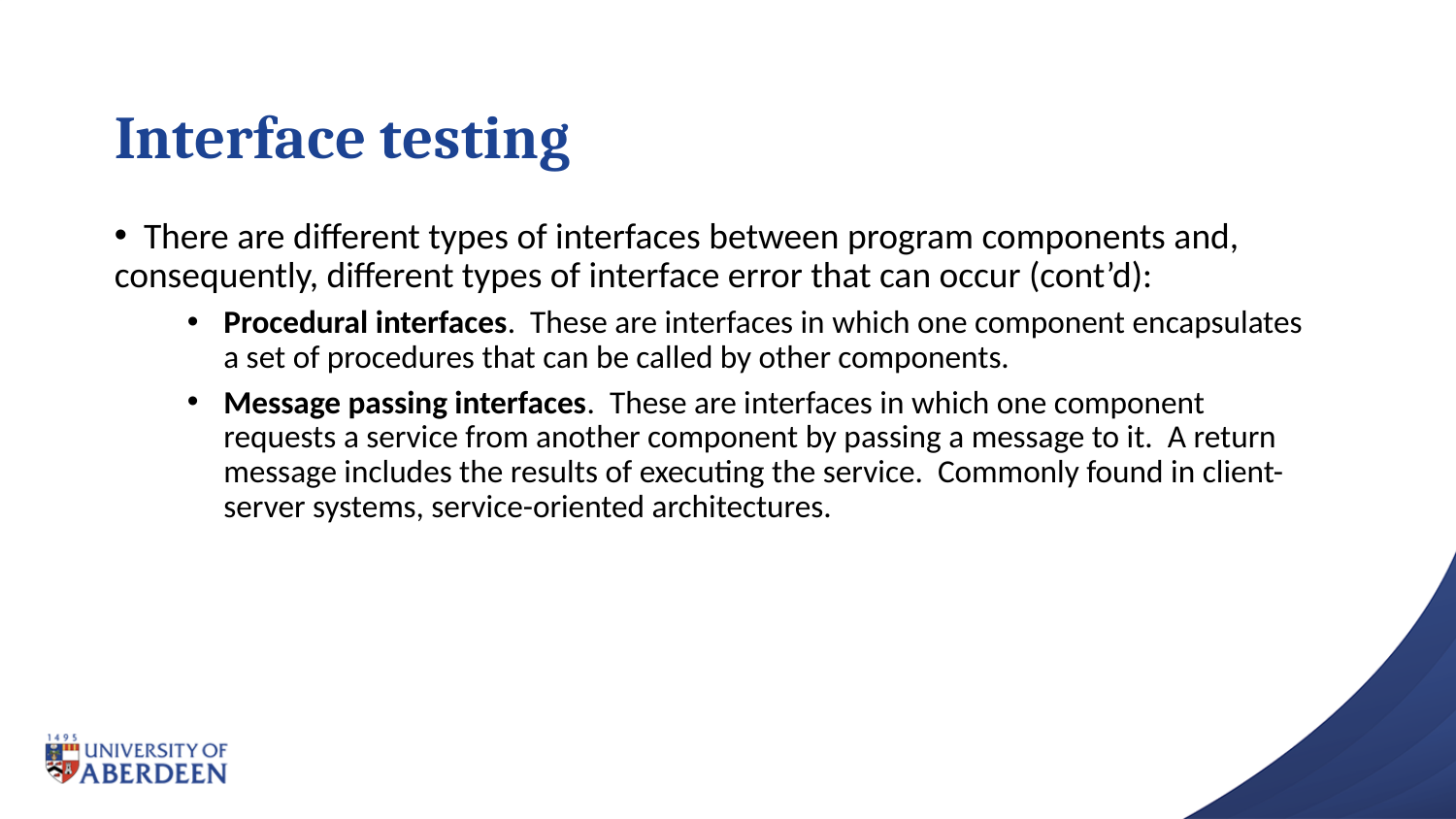

# Interface testing
  There are different types of interfaces between program components and, consequently, different types of interface error that can occur (cont’d):
Procedural interfaces.  These are interfaces in which one component encapsulates a set of procedures that can be called by other components.
Message passing interfaces.  These are interfaces in which one component requests a service from another component by passing a message to it.  A return message includes the results of executing the service.  Commonly found in client-server systems, service-oriented architectures.